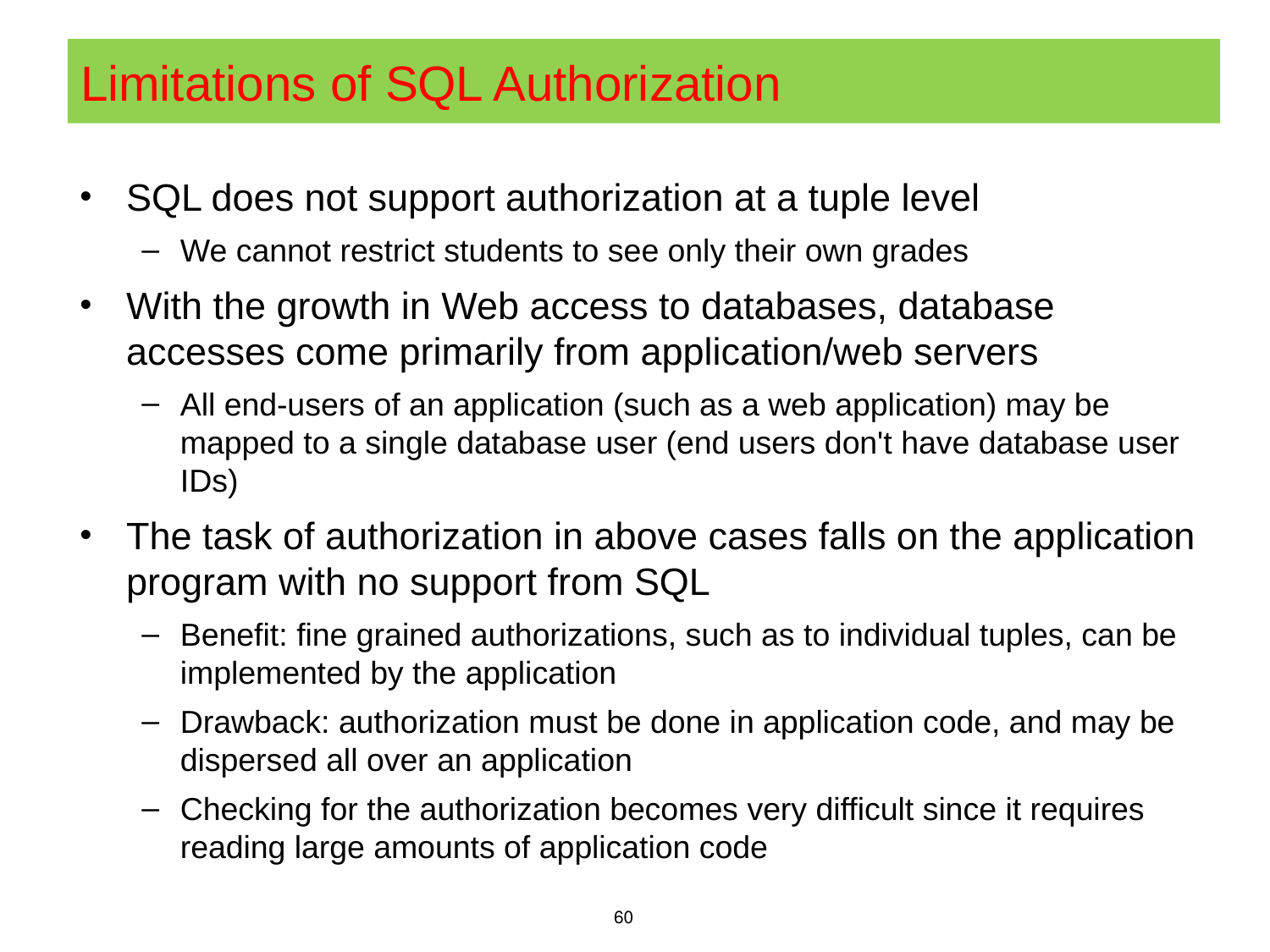

# Limitations of SQL Authorization
SQL does not support authorization at a tuple level
We cannot restrict students to see only their own grades
With the growth in Web access to databases, database accesses come primarily from application/web servers
All end-users of an application (such as a web application) may be mapped to a single database user (end users don't have database user IDs)
The task of authorization in above cases falls on the application program with no support from SQL
Benefit: fine grained authorizations, such as to individual tuples, can be implemented by the application
Drawback: authorization must be done in application code, and may be dispersed all over an application
Checking for the authorization becomes very difficult since it requires reading large amounts of application code